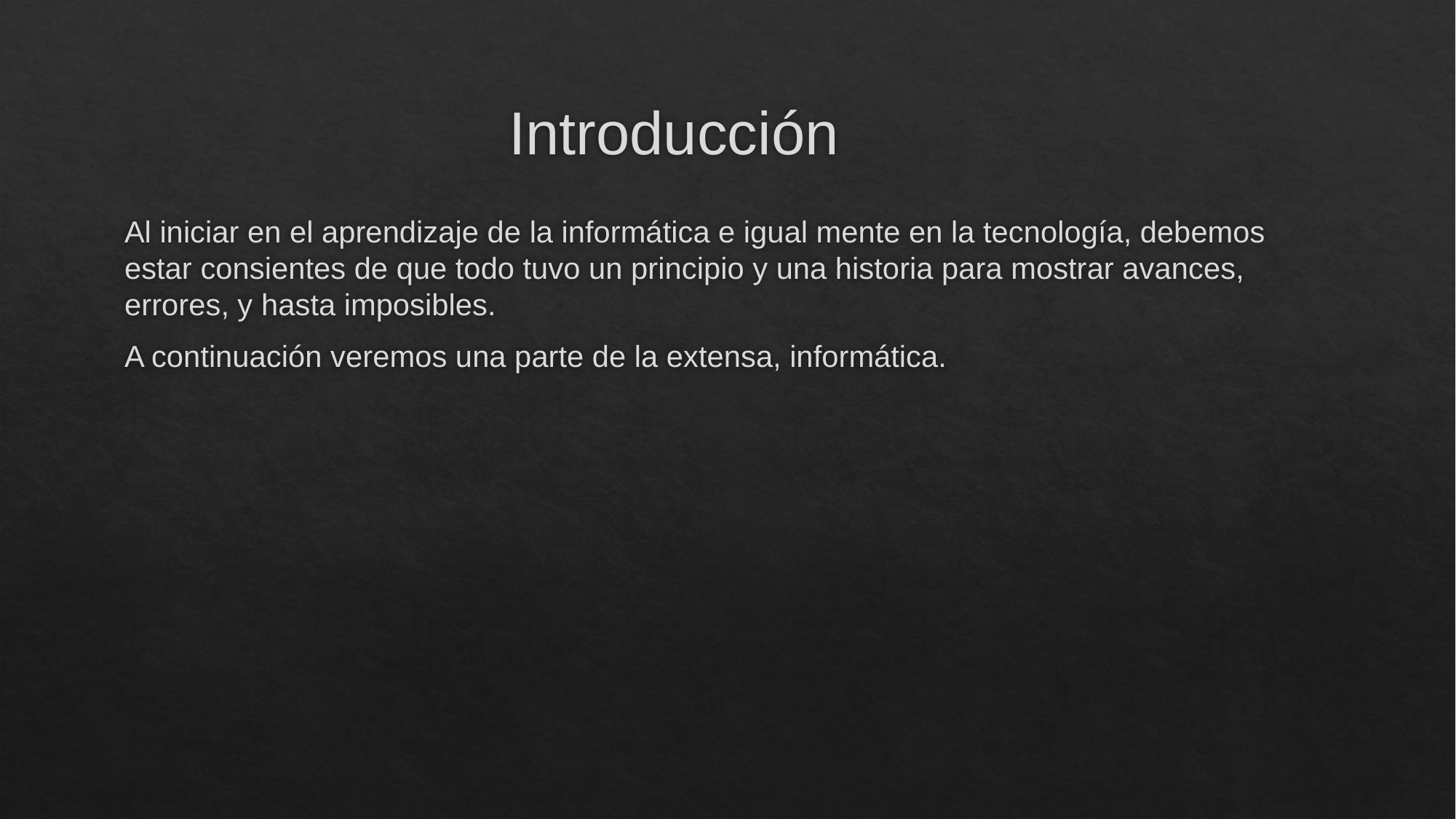

# Introducción
Al iniciar en el aprendizaje de la informática e igual mente en la tecnología, debemos estar consientes de que todo tuvo un principio y una historia para mostrar avances, errores, y hasta imposibles.
A continuación veremos una parte de la extensa, informática.